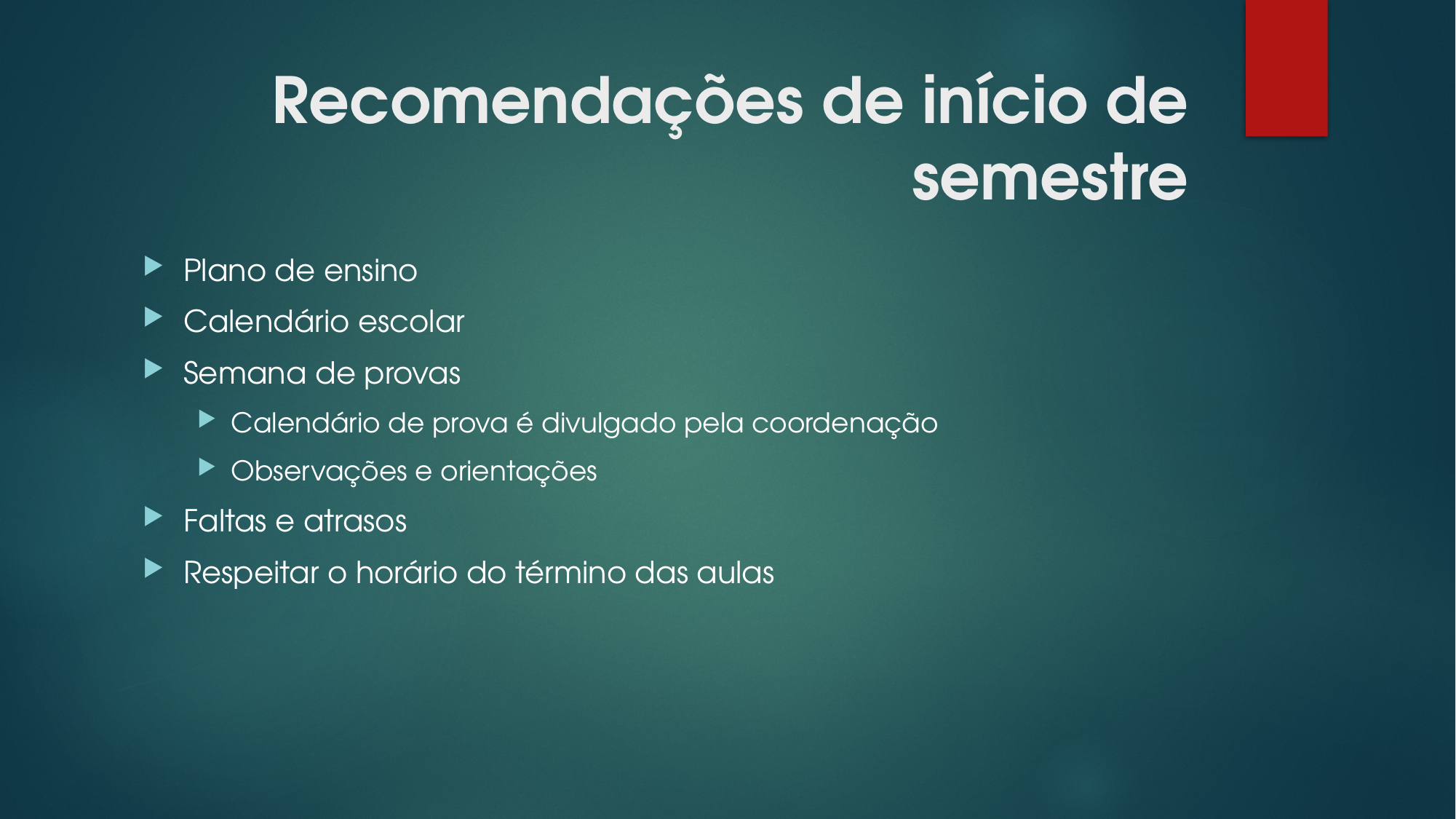

# Recomendações de início de semestre
Plano de ensino
Calendário escolar
Semana de provas
Calendário de prova é divulgado pela coordenação
Observações e orientações
Faltas e atrasos
Respeitar o horário do término das aulas